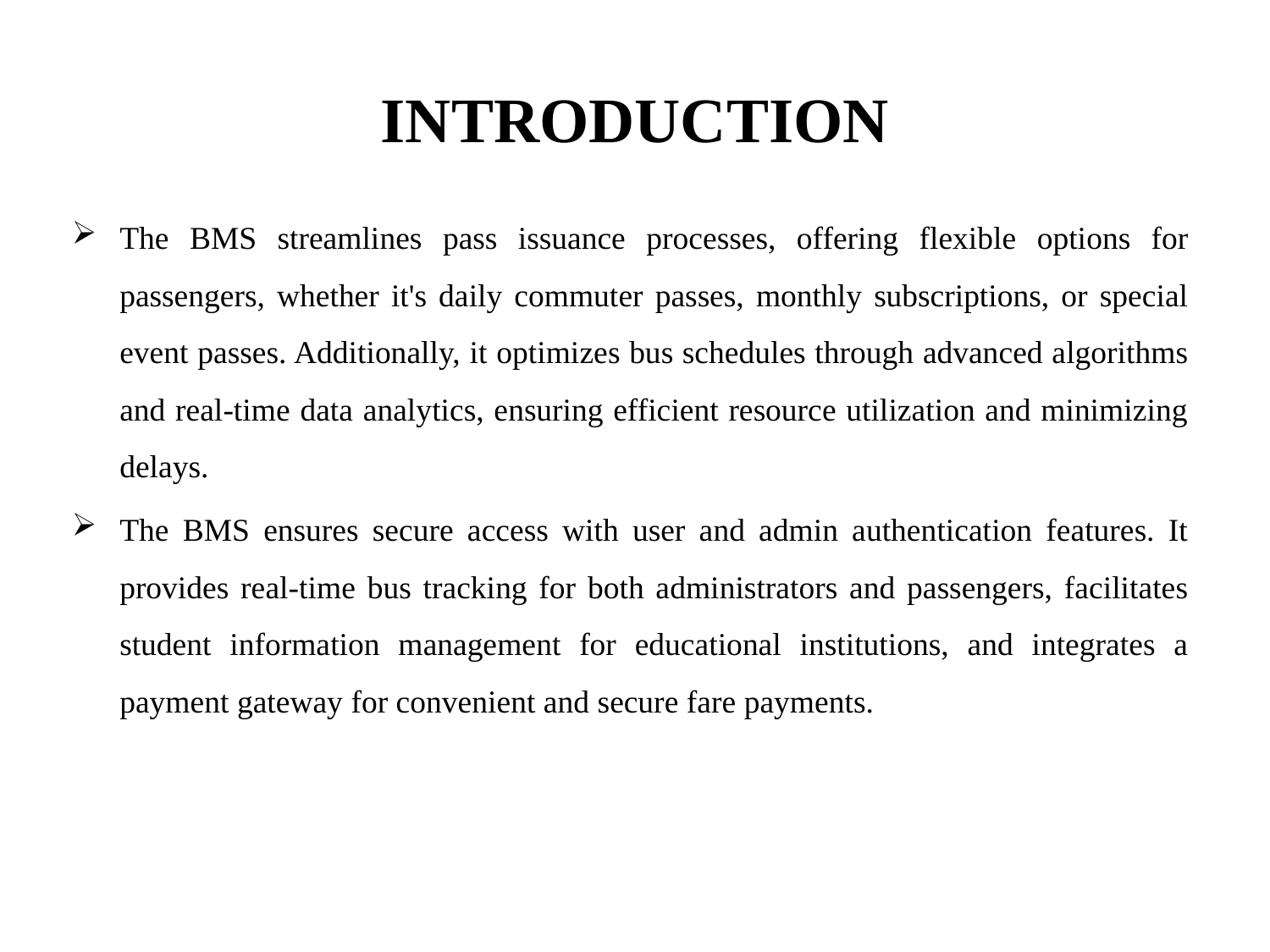

# INTRODUCTION

The BMS streamlines pass issuance processes, offering flexible options for passengers, whether it's daily commuter passes, monthly subscriptions, or special event passes. Additionally, it optimizes bus schedules through advanced algorithms and real-time data analytics, ensuring efficient resource utilization and minimizing delays.
The BMS ensures secure access with user and admin authentication features. It provides real-time bus tracking for both administrators and passengers, facilitates student information management for educational institutions, and integrates a payment gateway for convenient and secure fare payments.